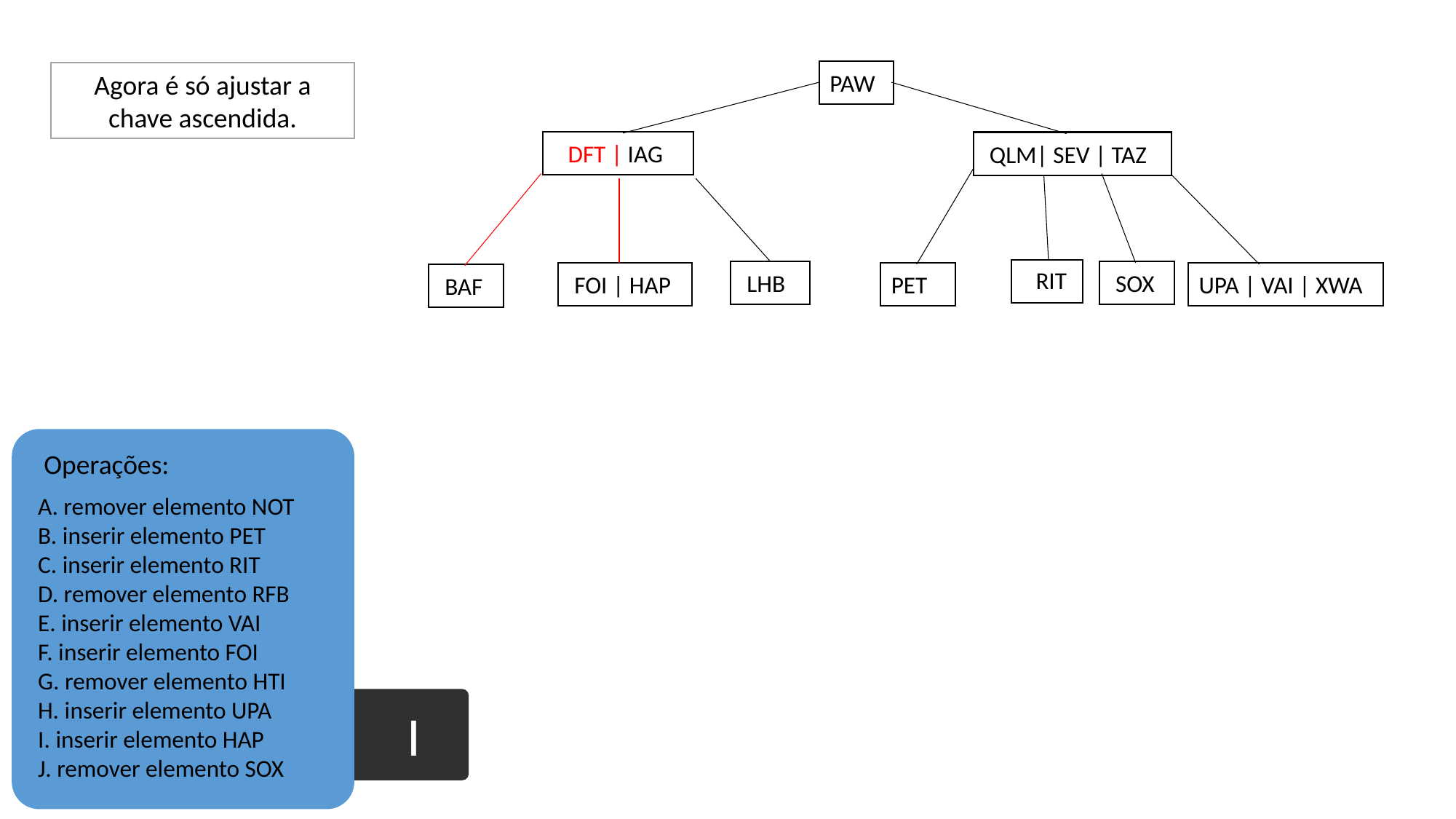

PAW
Agora é só ajustar a
chave ascendida.

DFT | IAG

 QLM| SEV | TAZ

  RIT

 SOX

 FOI | HAP

PET

UPA | VAI | XWA
 LHB

 BAF

 Operações:
A. remover elemento NOT
B. inserir elemento PET
C. inserir elemento RIT
D. remover elemento RFB
E. inserir elemento VAI
F. inserir elemento FOI
G. remover elemento HTI
H. inserir elemento UPA
I. inserir elemento HAP
J. remover elemento SOX

 I